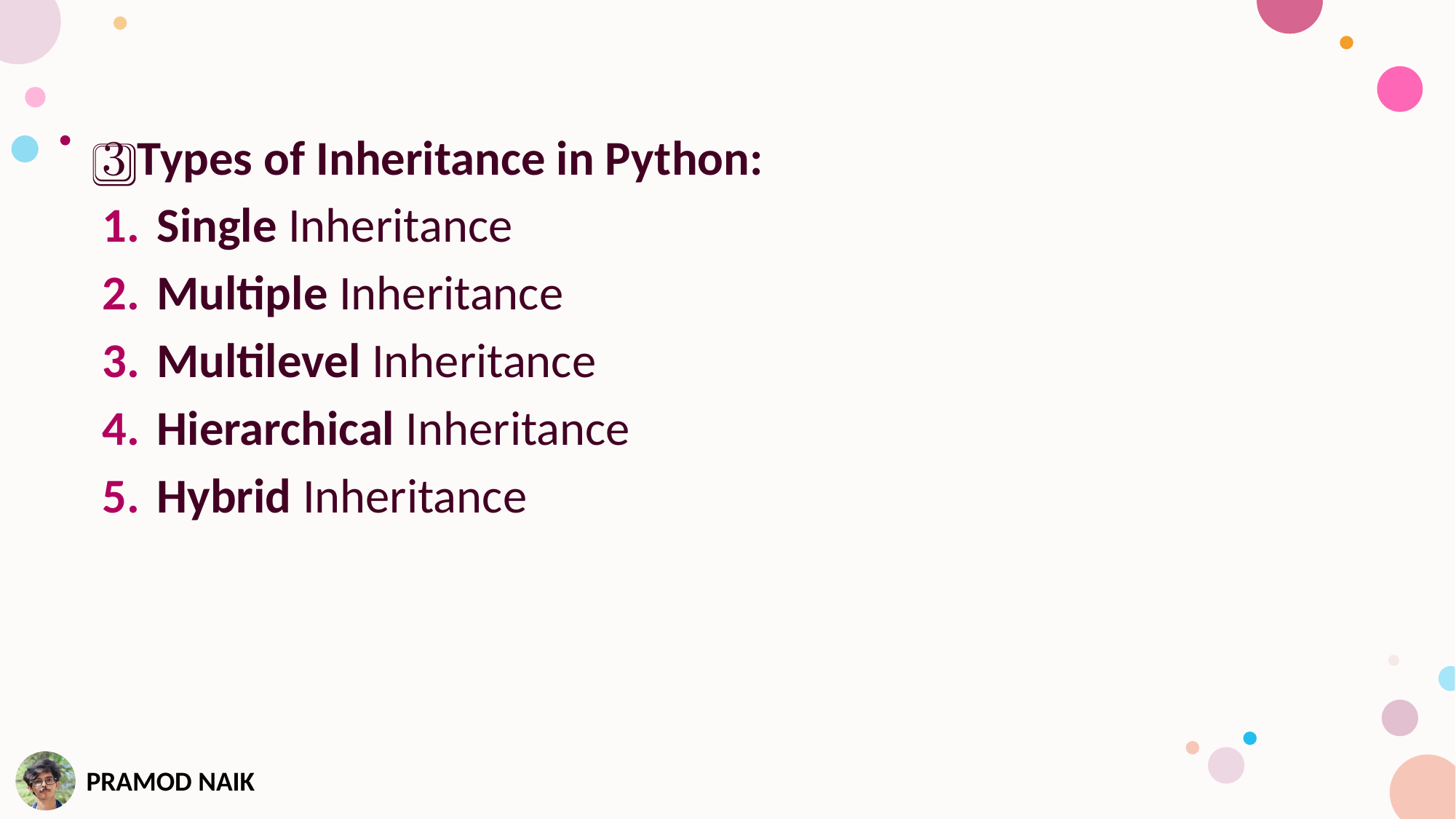

3️⃣ Types of Inheritance in Python:
Single Inheritance
Multiple Inheritance
Multilevel Inheritance
Hierarchical Inheritance
Hybrid Inheritance